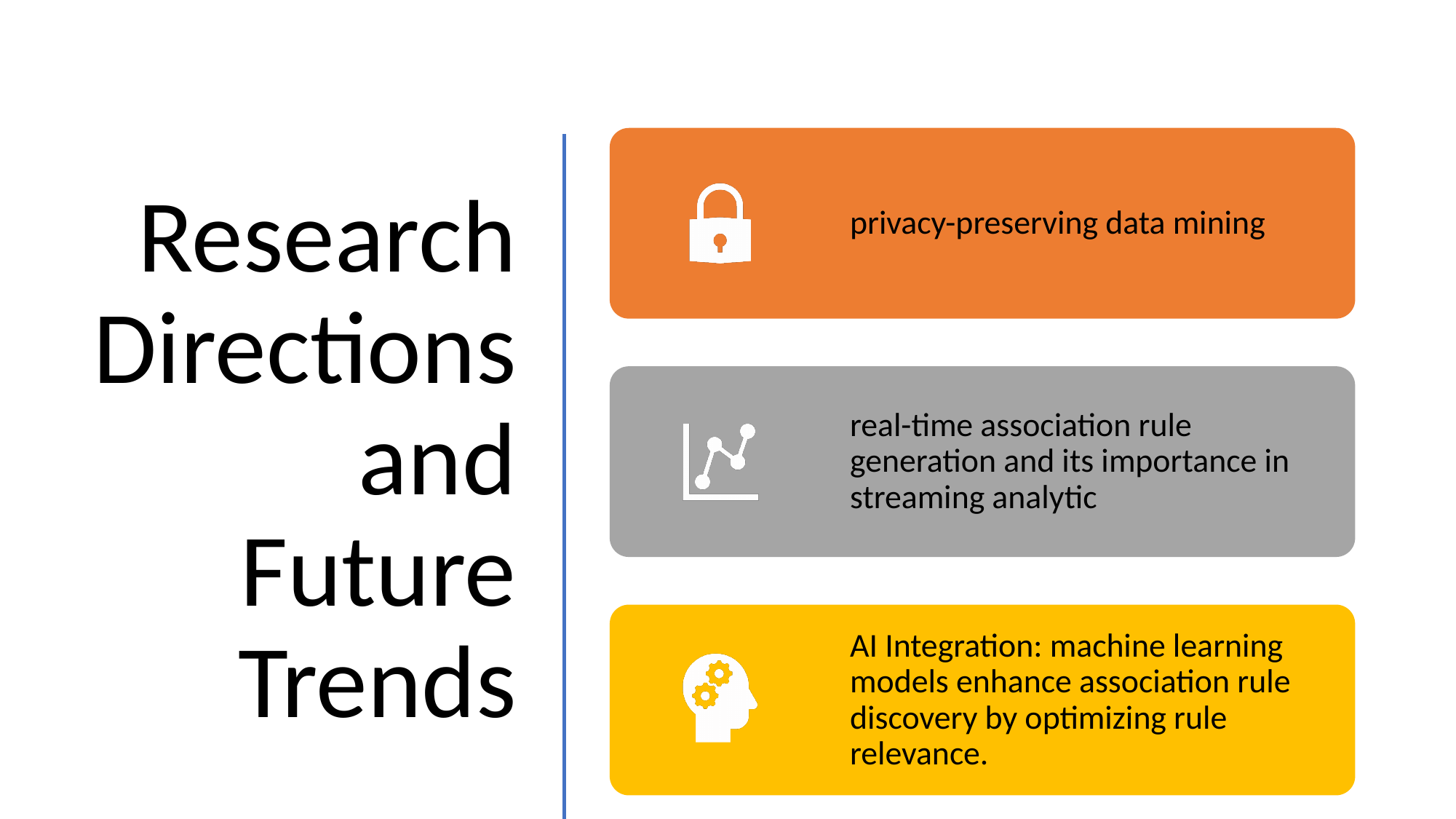

# Research Directions and Future Trends
privacy-preserving data mining
real-time association rule generation and its importance in streaming analytic
AI Integration: machine learning models enhance association rule discovery by optimizing rule relevance.